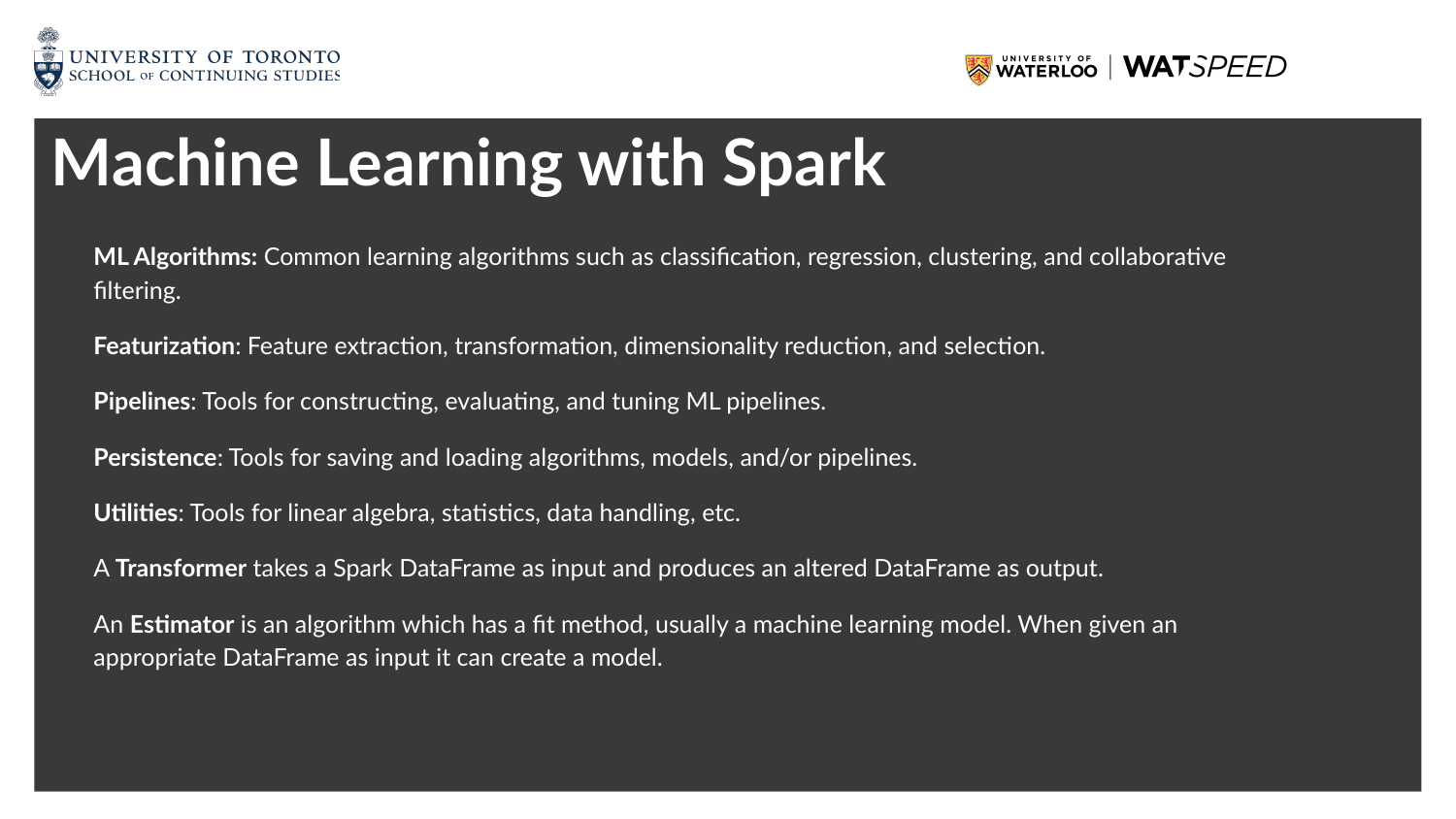

# Machine Learning with Spark
ML Algorithms: Common learning algorithms such as classification, regression, clustering, and collaborative filtering.
Featurization: Feature extraction, transformation, dimensionality reduction, and selection.
Pipelines: Tools for constructing, evaluating, and tuning ML pipelines.
Persistence: Tools for saving and loading algorithms, models, and/or pipelines.
Utilities: Tools for linear algebra, statistics, data handling, etc.
A Transformer takes a Spark DataFrame as input and produces an altered DataFrame as output.
An Estimator is an algorithm which has a fit method, usually a machine learning model. When given an appropriate DataFrame as input it can create a model.